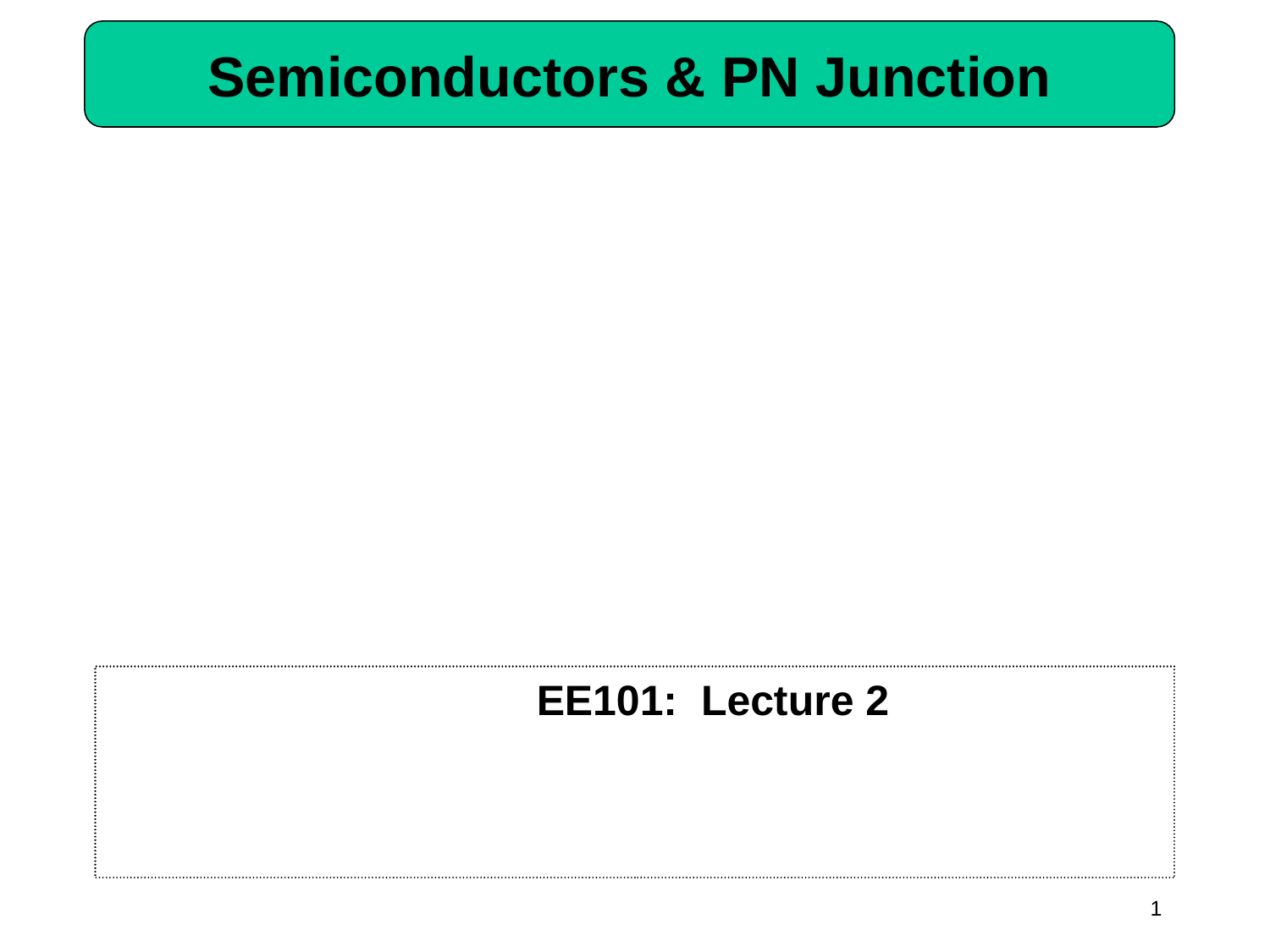

# Semiconductors & PN Junction
   				EE101:  Lecture 2
1